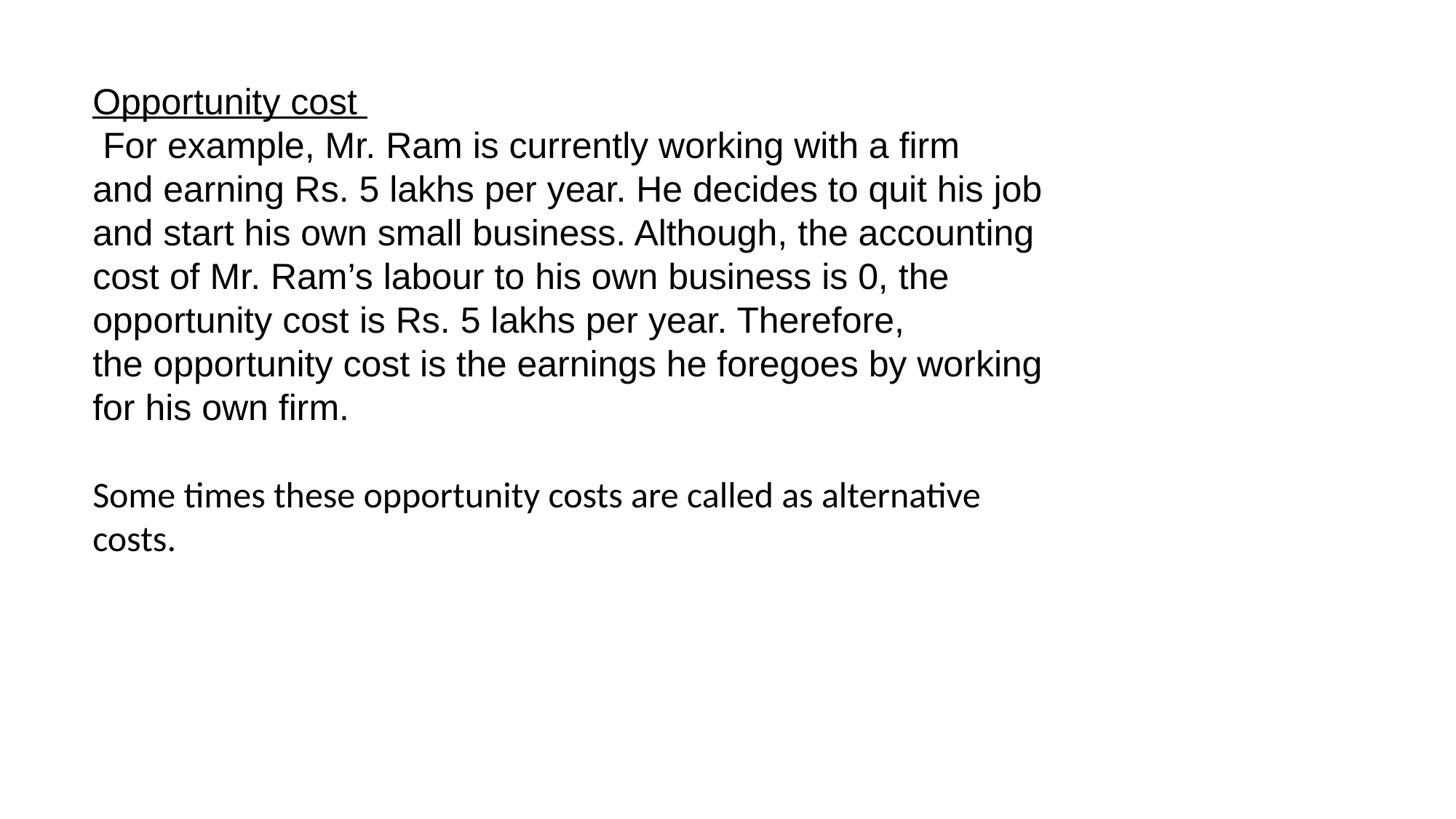

Opportunity cost
 For example, Mr. Ram is currently working with a firm and earning Rs. 5 lakhs per year. He decides to quit his job and start his own small business. Although, the accounting cost of Mr. Ram’s labour to his own business is 0, the opportunity cost is Rs. 5 lakhs per year. Therefore, the opportunity cost is the earnings he foregoes by working for his own firm.

Some times these opportunity costs are called as alternative costs.